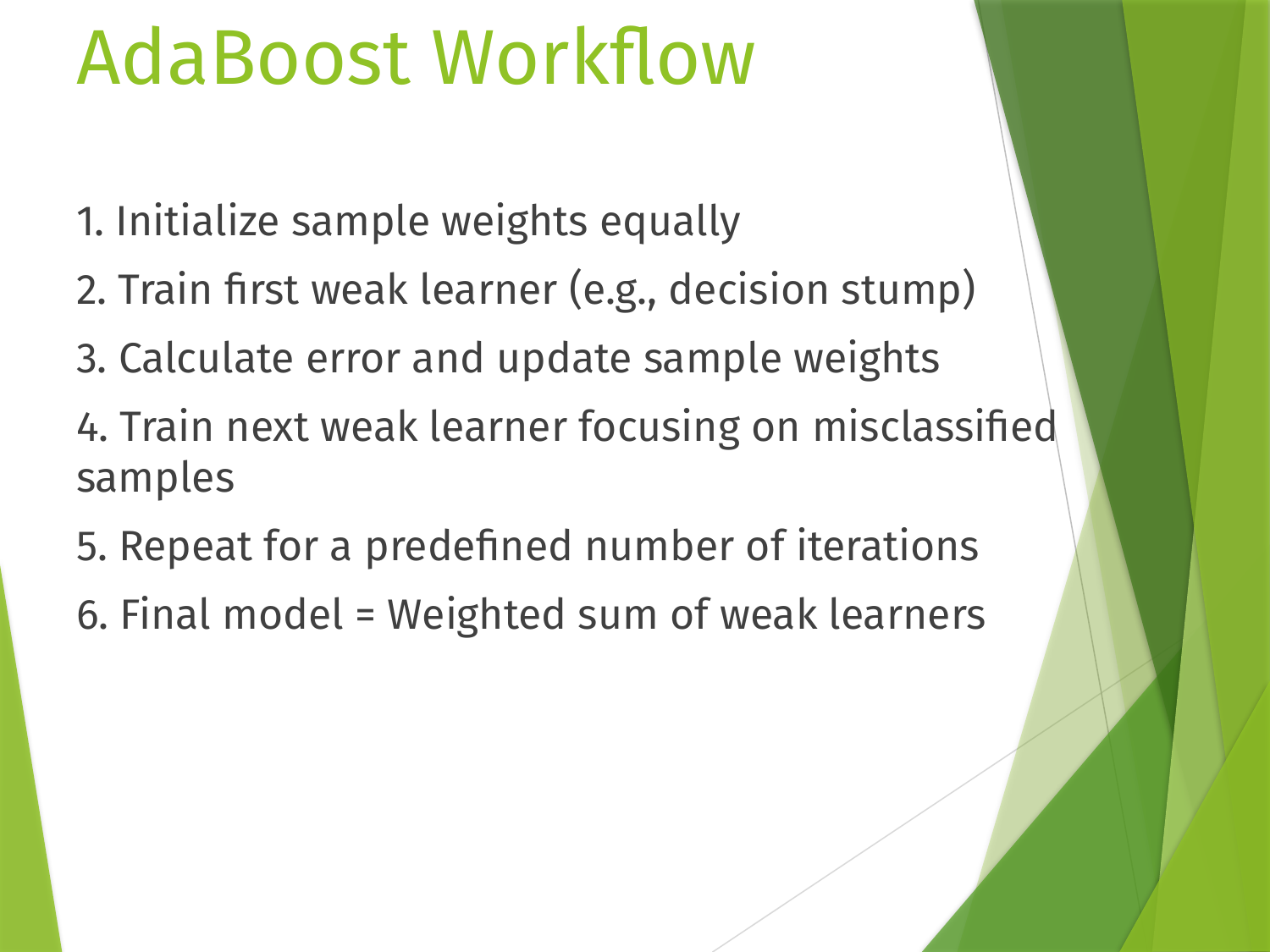

# AdaBoost Workflow
1. Initialize sample weights equally
2. Train first weak learner (e.g., decision stump)
3. Calculate error and update sample weights
4. Train next weak learner focusing on misclassified samples
5. Repeat for a predefined number of iterations
6. Final model = Weighted sum of weak learners